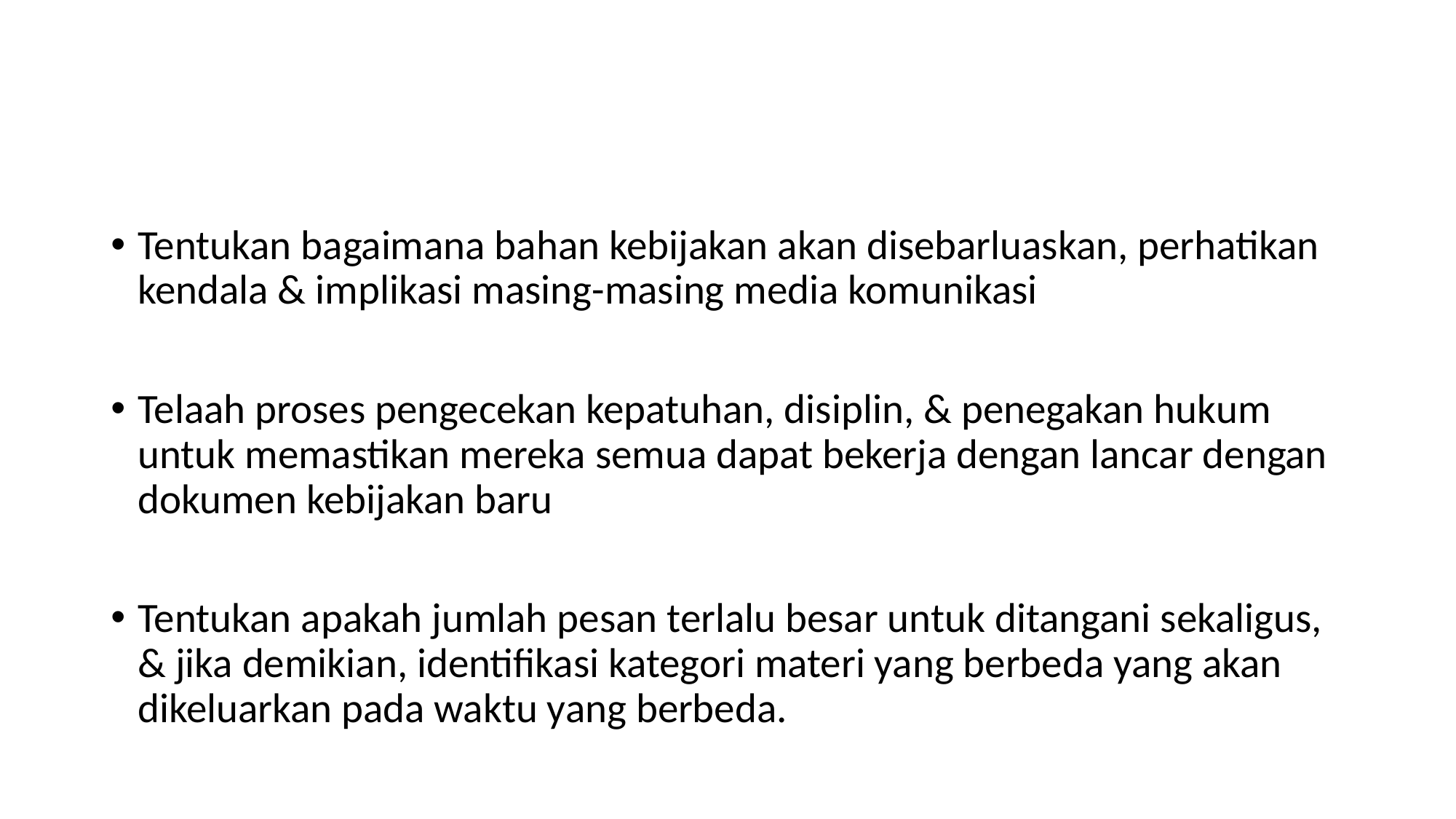

Tentukan bagaimana bahan kebijakan akan disebarluaskan, perhatikan kendala & implikasi masing-masing media komunikasi

Telaah proses pengecekan kepatuhan, disiplin, & penegakan hukum untuk memastikan mereka semua dapat bekerja dengan lancar dengan dokumen kebijakan baru

Tentukan apakah jumlah pesan terlalu besar untuk ditangani sekaligus, & jika demikian, identifikasi kategori materi yang berbeda yang akan dikeluarkan pada waktu yang berbeda.